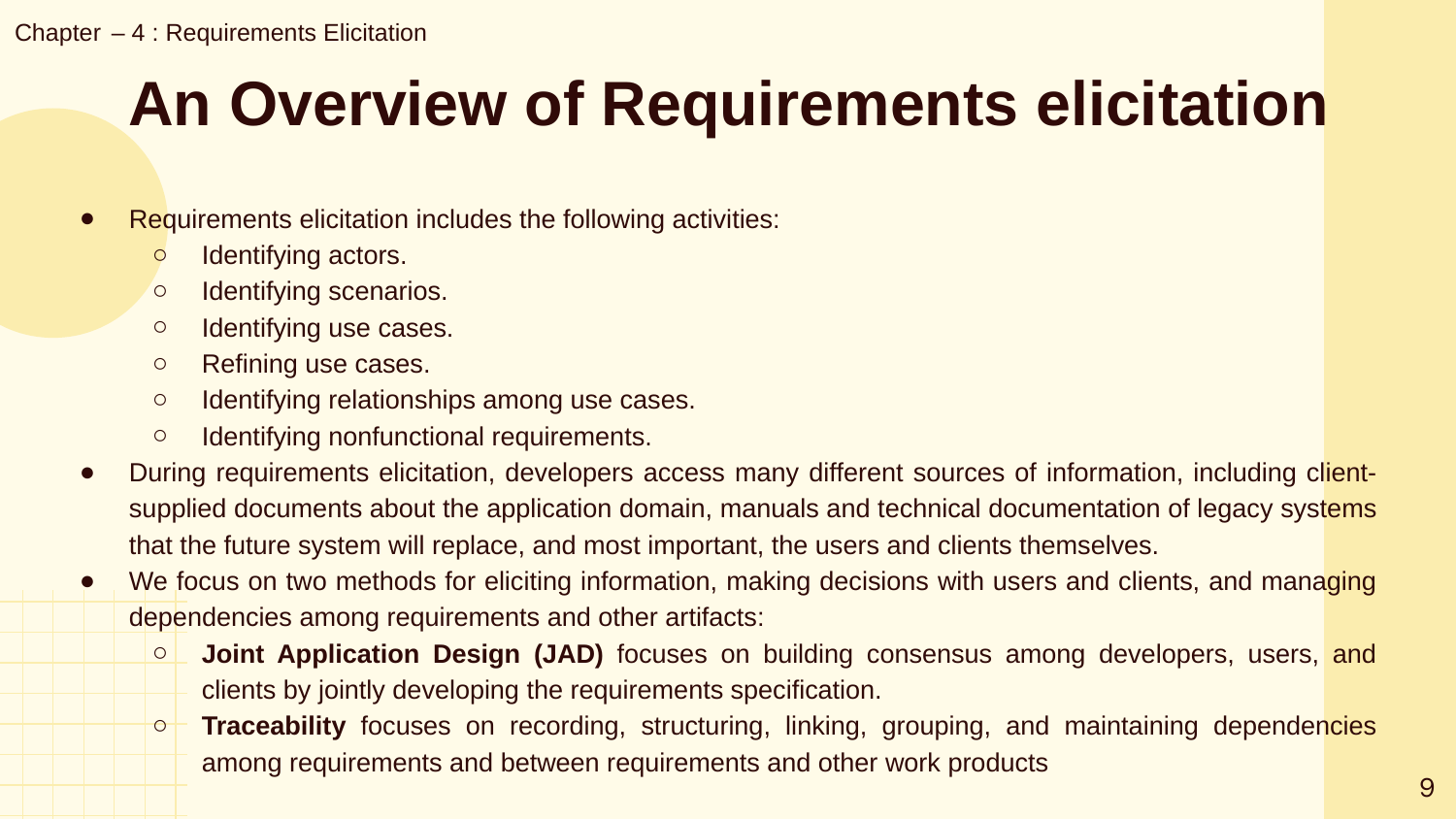

Chapter – 4 : Requirements Elicitation
# An Overview of Requirements elicitation
Requirements elicitation includes the following activities:
Identifying actors.
Identifying scenarios.
Identifying use cases.
Refining use cases.
Identifying relationships among use cases.
Identifying nonfunctional requirements.
During requirements elicitation, developers access many different sources of information, including client-supplied documents about the application domain, manuals and technical documentation of legacy systems that the future system will replace, and most important, the users and clients themselves.
We focus on two methods for eliciting information, making decisions with users and clients, and managing dependencies among requirements and other artifacts:
Joint Application Design (JAD) focuses on building consensus among developers, users, and clients by jointly developing the requirements specification.
Traceability focuses on recording, structuring, linking, grouping, and maintaining dependencies among requirements and between requirements and other work products
9